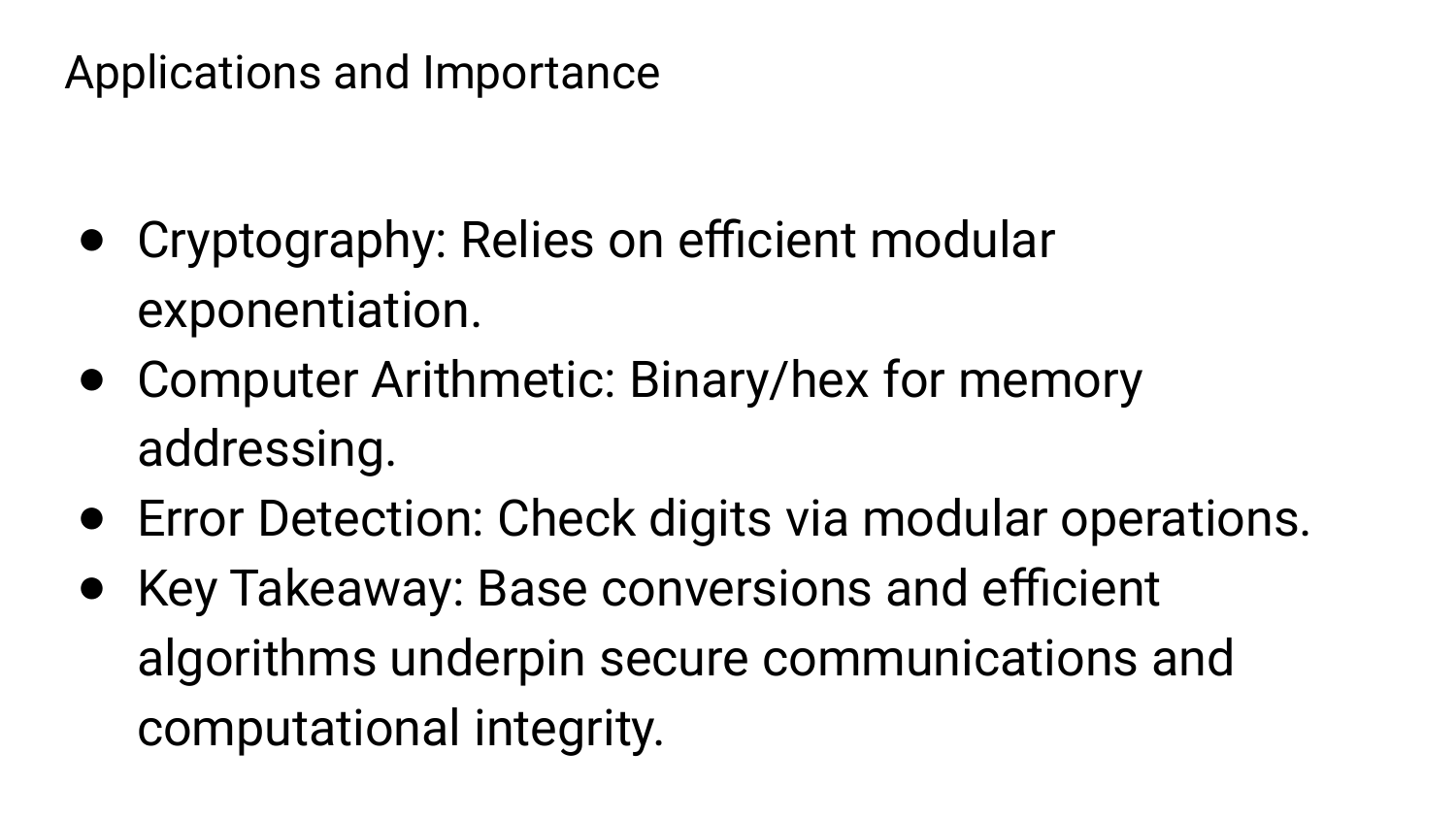

# Applications and Importance
Cryptography: Relies on efficient modular exponentiation.
Computer Arithmetic: Binary/hex for memory addressing.
Error Detection: Check digits via modular operations.
Key Takeaway: Base conversions and efficient algorithms underpin secure communications and computational integrity.